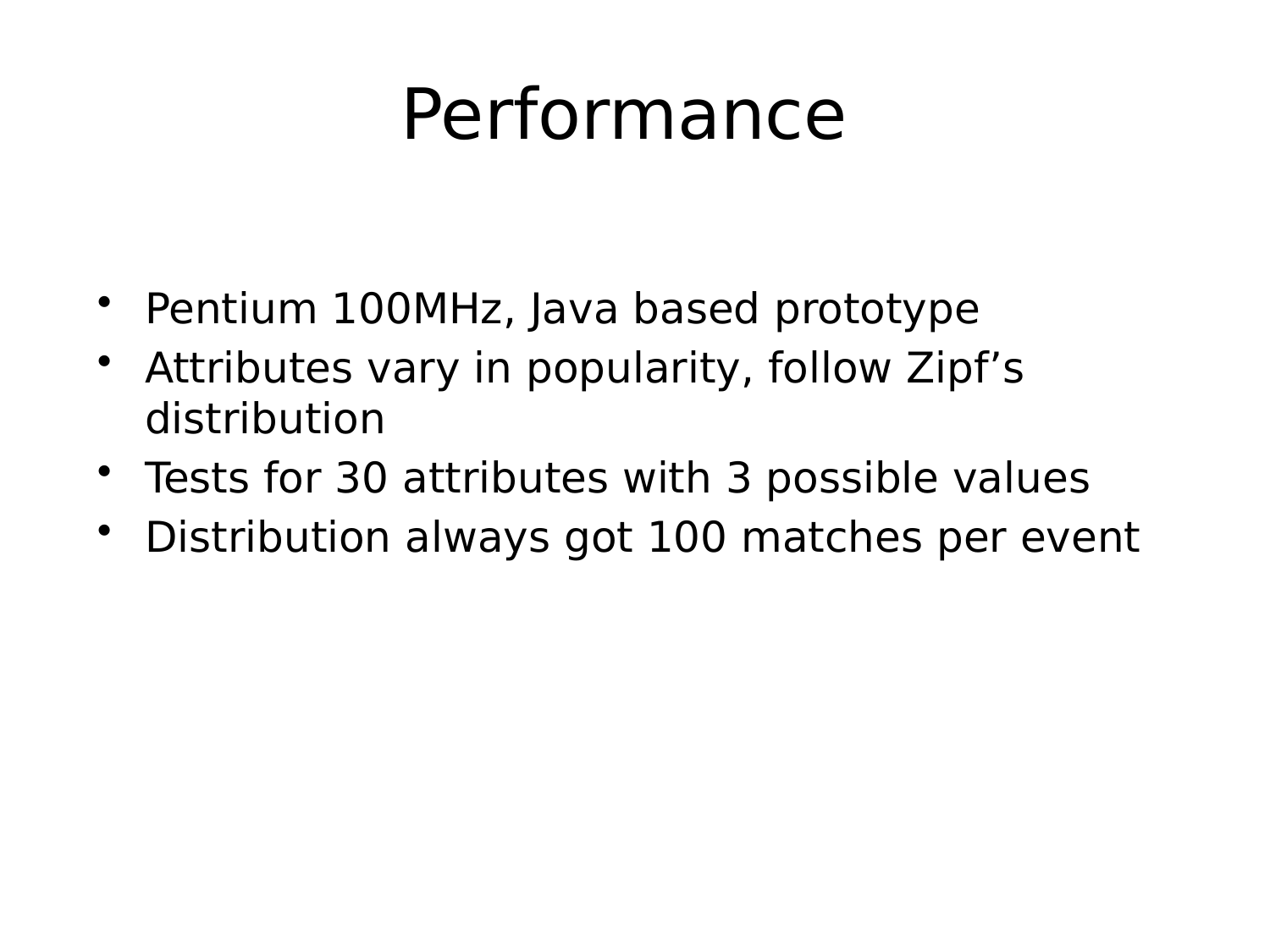

# Performance
Pentium 100MHz, Java based prototype
Attributes vary in popularity, follow Zipf’s distribution
Tests for 30 attributes with 3 possible values
Distribution always got 100 matches per event